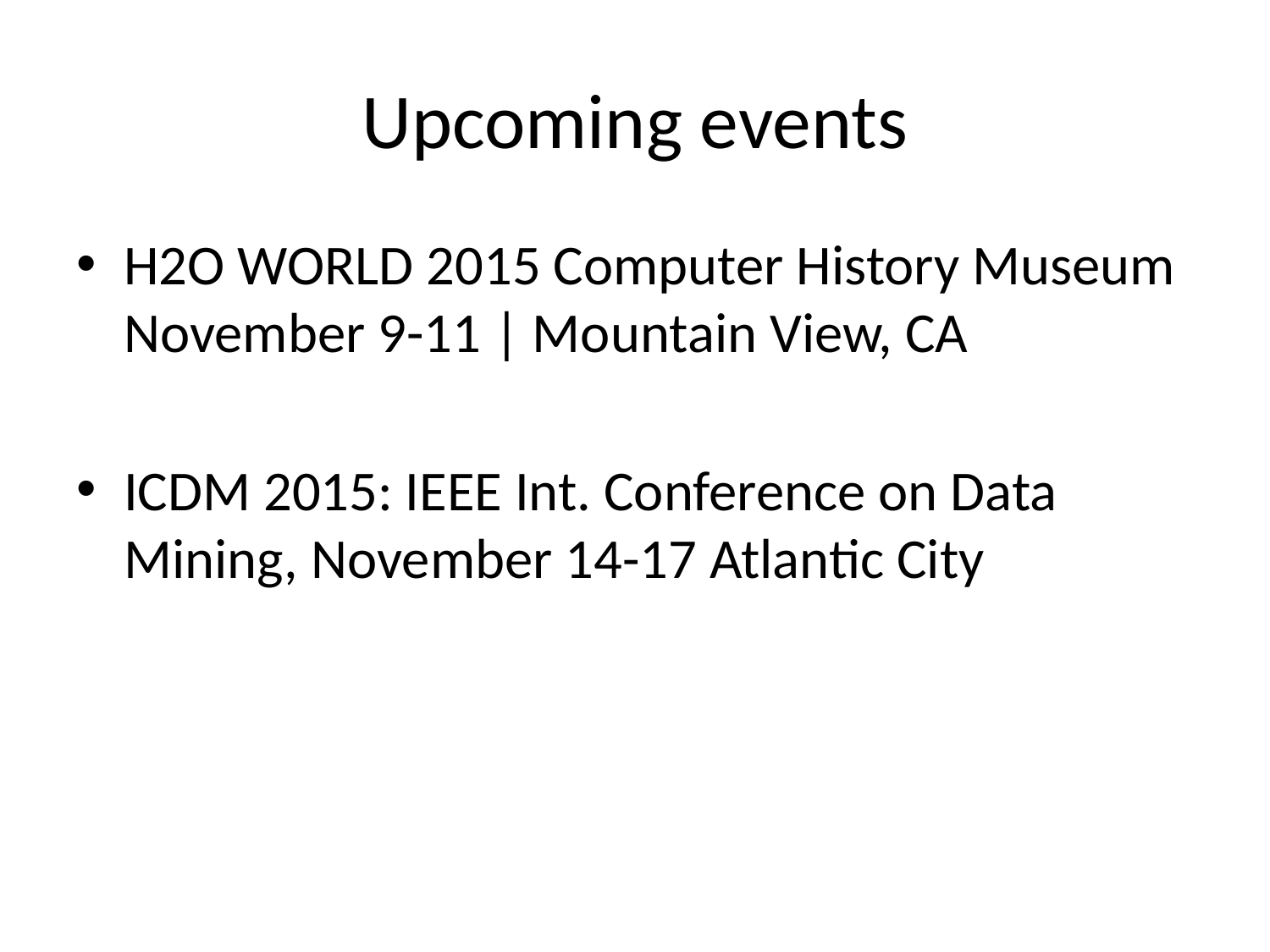

# Upcoming events
H2O WORLD 2015 Computer History Museum November 9-11 | Mountain View, CA

ICDM 2015: IEEE Int. Conference on Data Mining, November 14-17 Atlantic City